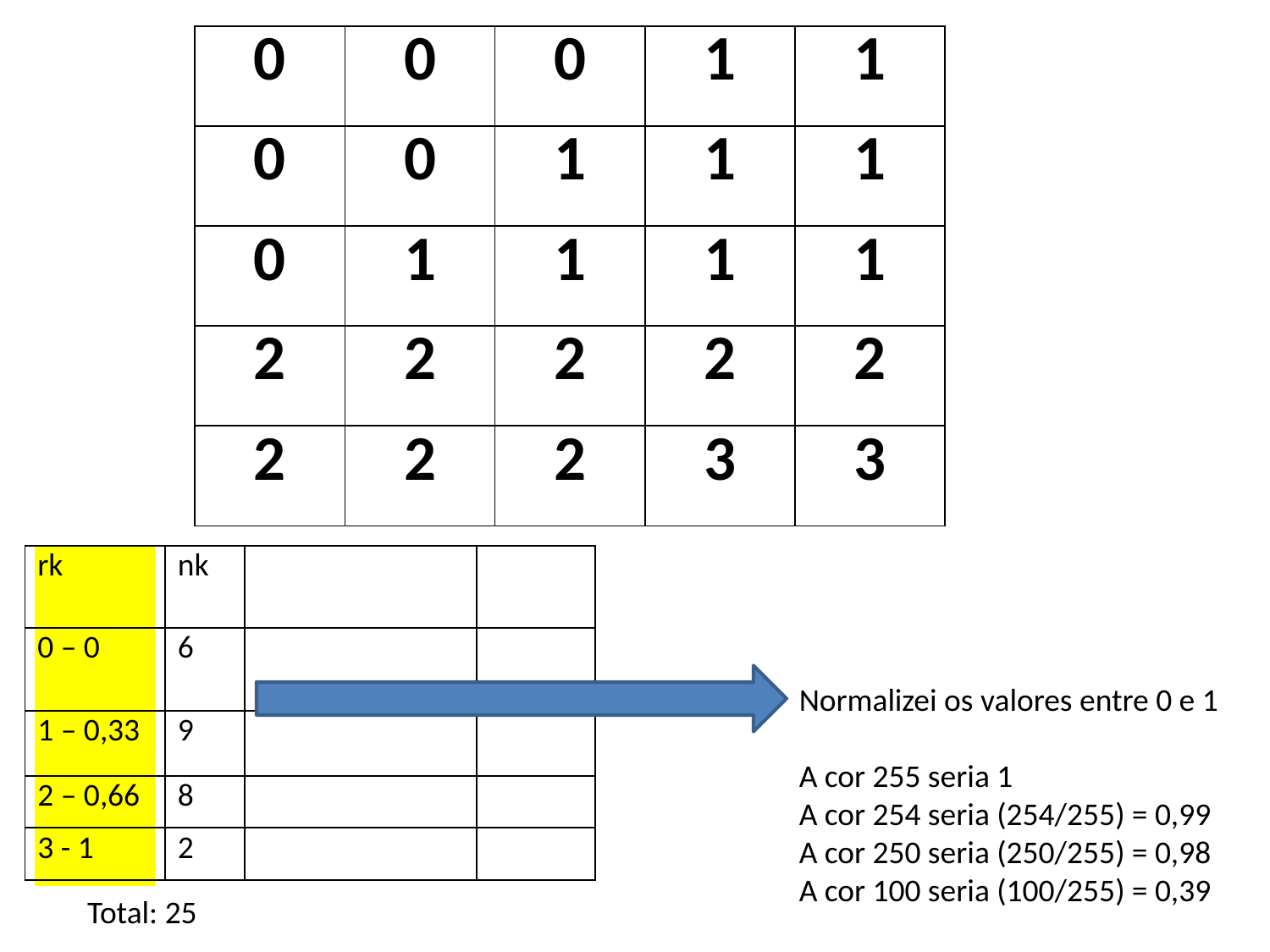

| 0 | 0 | 0 | 1 | 1 |
| --- | --- | --- | --- | --- |
| 0 | 0 | 1 | 1 | 1 |
| 0 | 1 | 1 | 1 | 1 |
| 2 | 2 | 2 | 2 | 2 |
| 2 | 2 | 2 | 3 | 3 |
| rk | nk |  |  |
| --- | --- | --- | --- |
| 0 – 0 | 6 |  |  |
| 1 – 0,33 | 9 |  |  |
| 2 – 0,66 | 8 |  |  |
| 3 - 1 | 2 |  |  |

Normalizei os valores entre 0 e 1

A cor 255 seria 1
A cor 254 seria (254/255) = 0,99
A cor 250 seria (250/255) = 0,98
A cor 100 seria (100/255) = 0,39
Total: 25